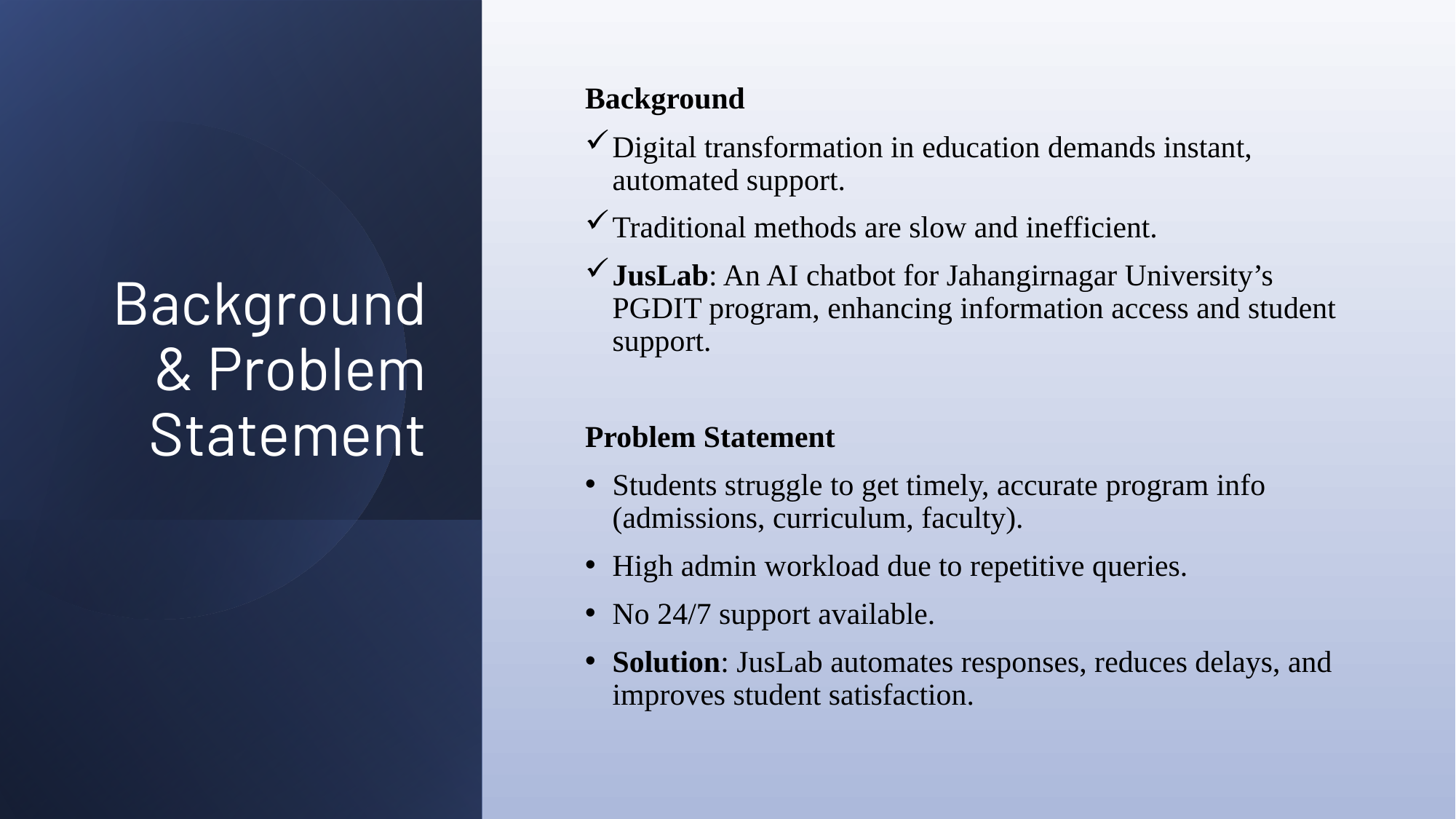

# Background & Problem Statement
Background
Digital transformation in education demands instant, automated support.
Traditional methods are slow and inefficient.
JusLab: An AI chatbot for Jahangirnagar University’s PGDIT program, enhancing information access and student support.

Problem Statement
Students struggle to get timely, accurate program info (admissions, curriculum, faculty).
High admin workload due to repetitive queries.
No 24/7 support available.
Solution: JusLab automates responses, reduces delays, and improves student satisfaction.